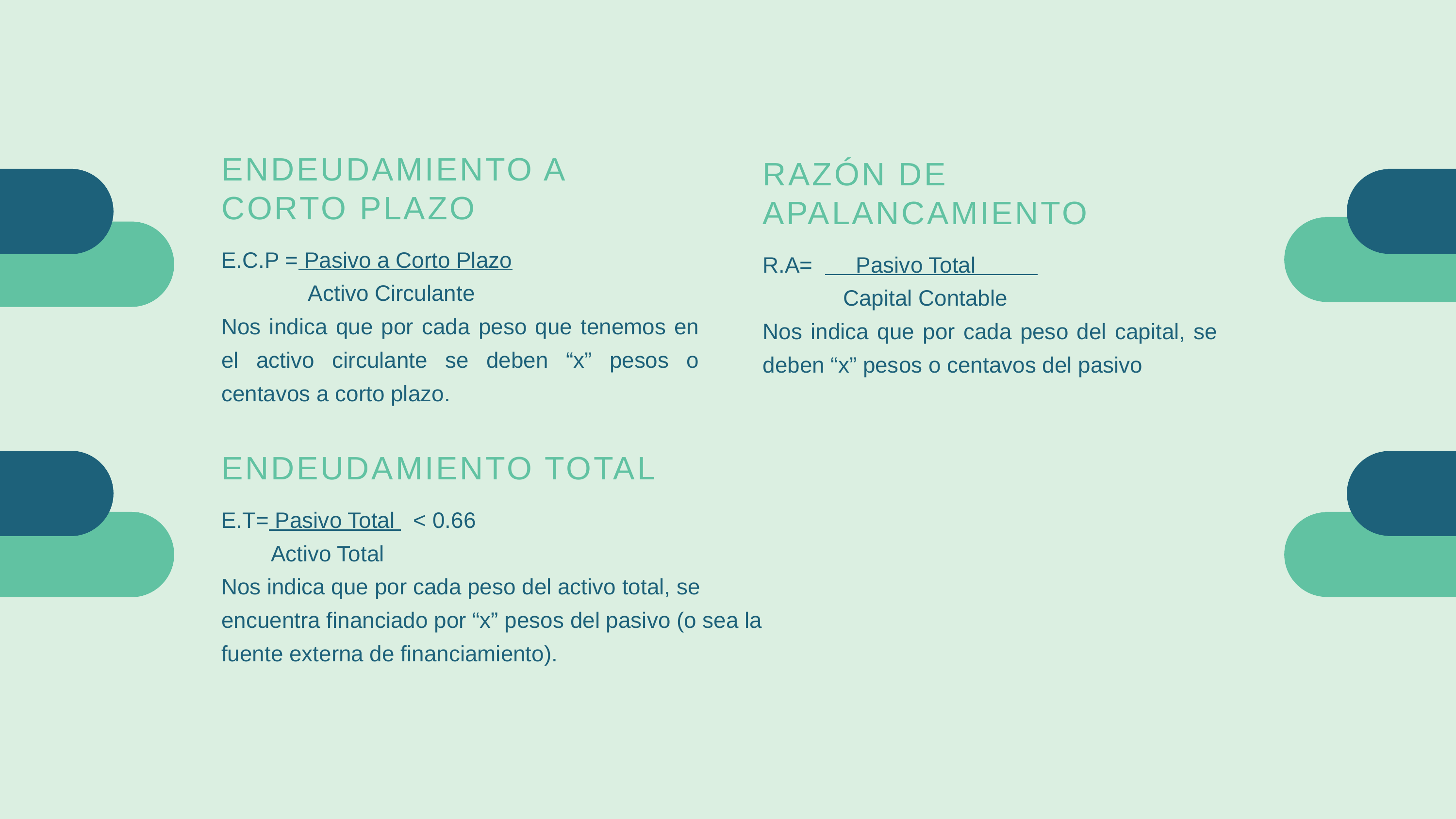

ENDEUDAMIENTO A CORTO PLAZO
E.C.P = Pasivo a Corto Plazo
              Activo Circulante
Nos indica que por cada peso que tenemos en el activo circulante se deben “x” pesos o centavos a corto plazo.
RAZÓN DE APALANCAMIENTO
R.A=       Pasivo Total
             Capital Contable
Nos indica que por cada peso del capital, se deben “x” pesos o centavos del pasivo

ENDEUDAMIENTO TOTAL
E.T= Pasivo Total   < 0.66
        Activo Total
Nos indica que por cada peso del activo total, se encuentra financiado por “x” pesos del pasivo (o sea la fuente externa de financiamiento).